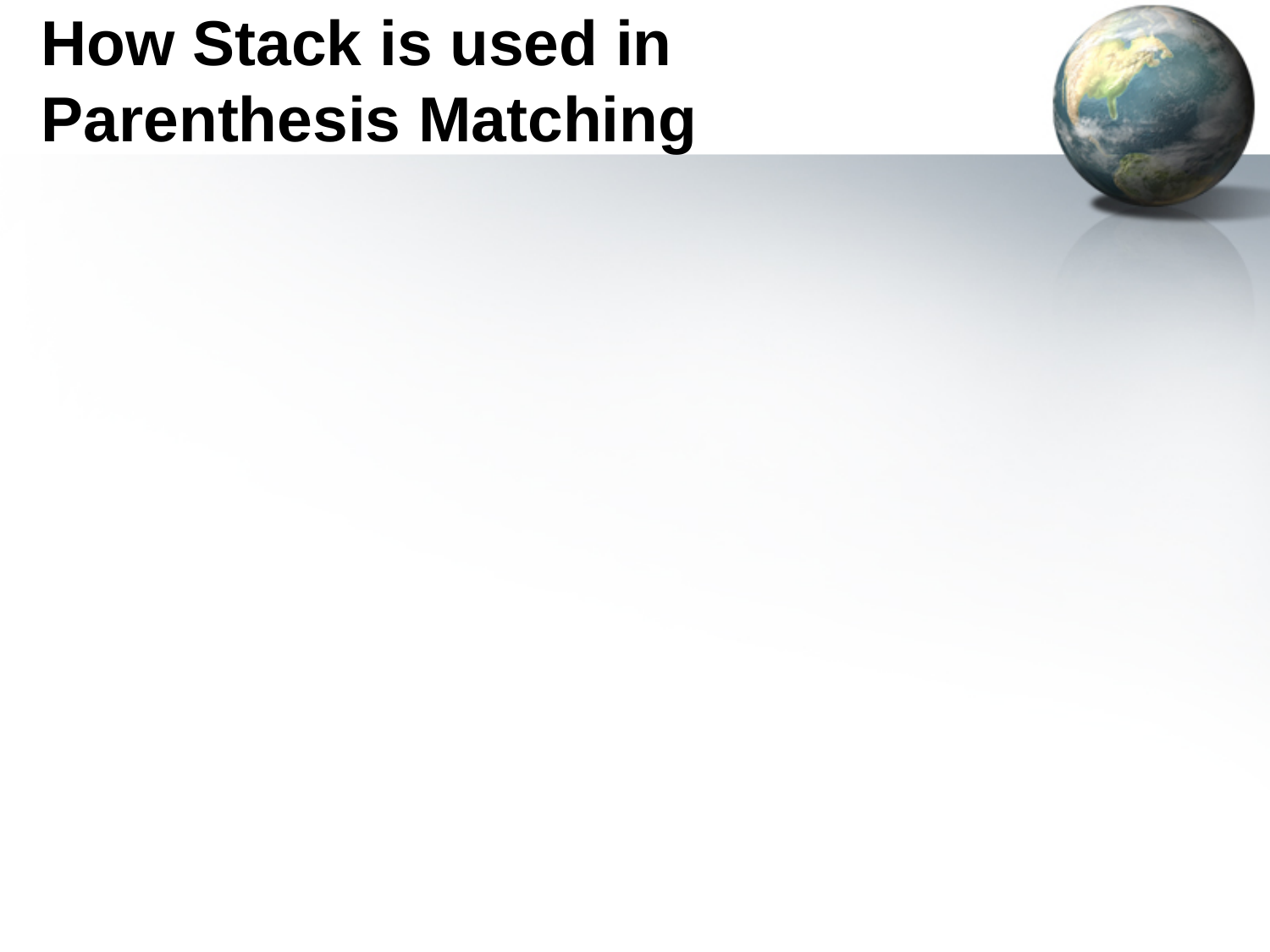

# How Stack is used in Parenthesis Matching